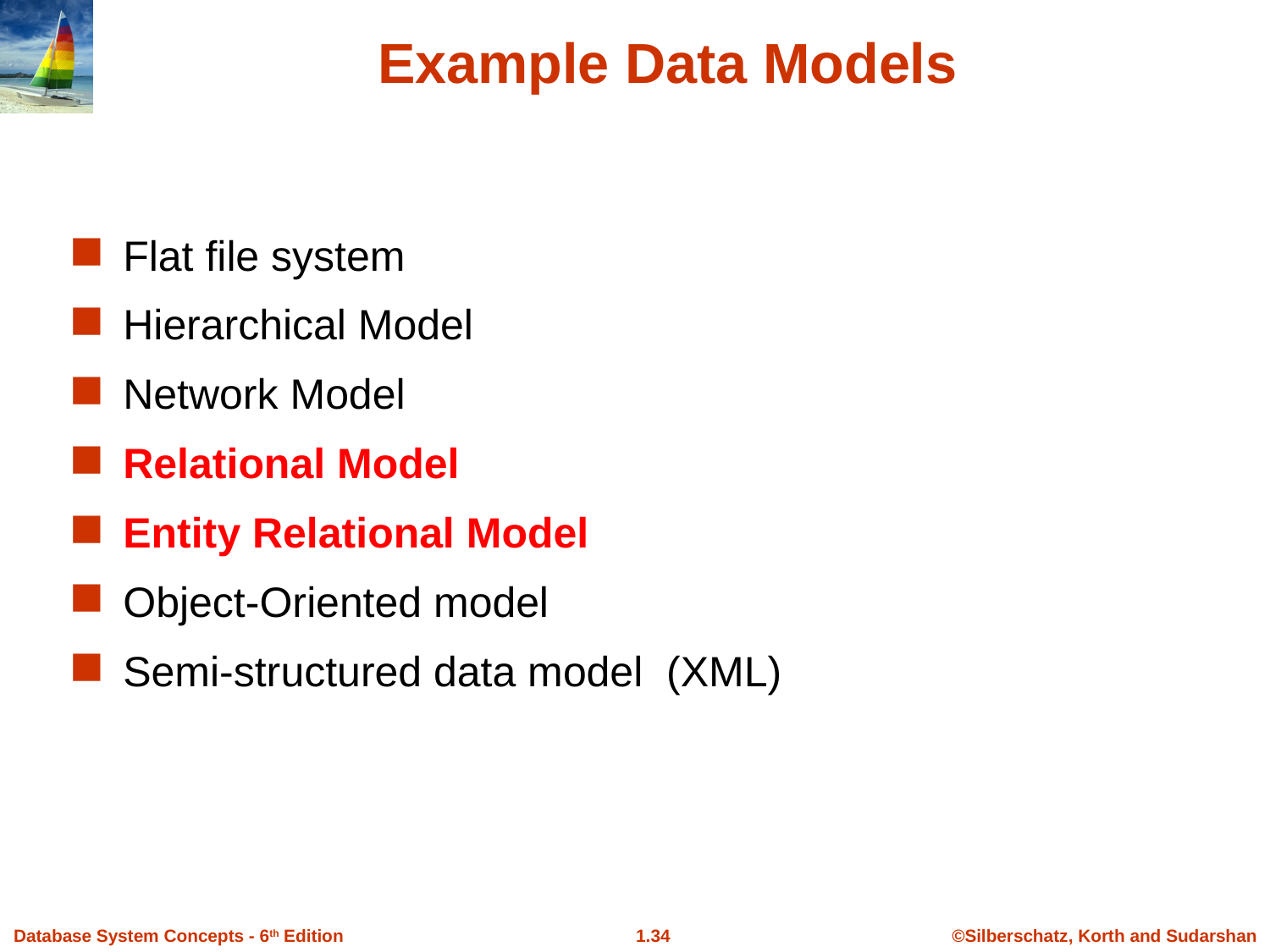

Example Data Models
Flat file system
Hierarchical Model
Network Model
Relational Model
Entity Relational Model
Object-Oriented model
Semi-structured data model  (XML)